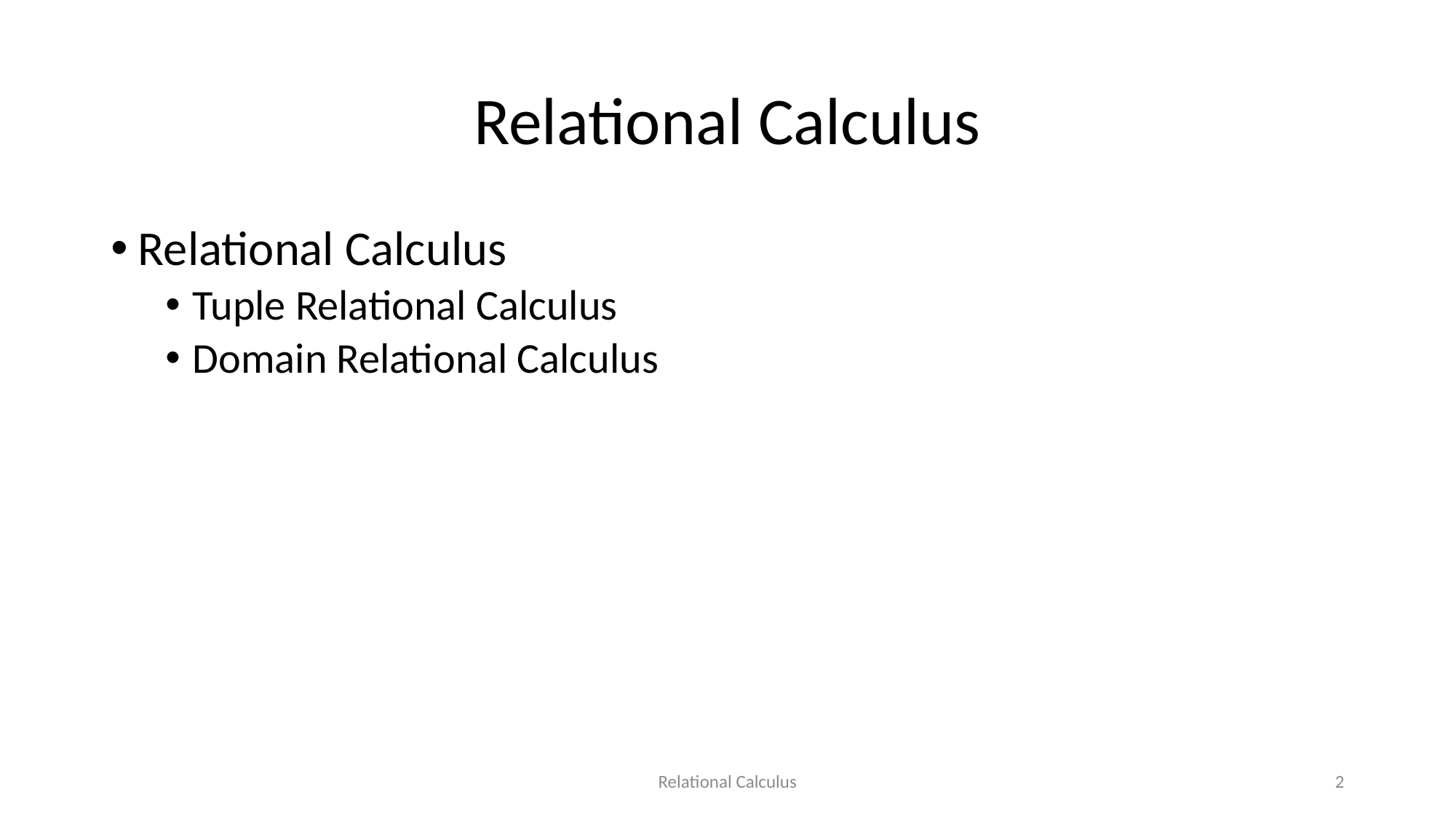

# Relational Calculus
Relational Calculus
Tuple Relational Calculus
Domain Relational Calculus

Relational Calculus
2